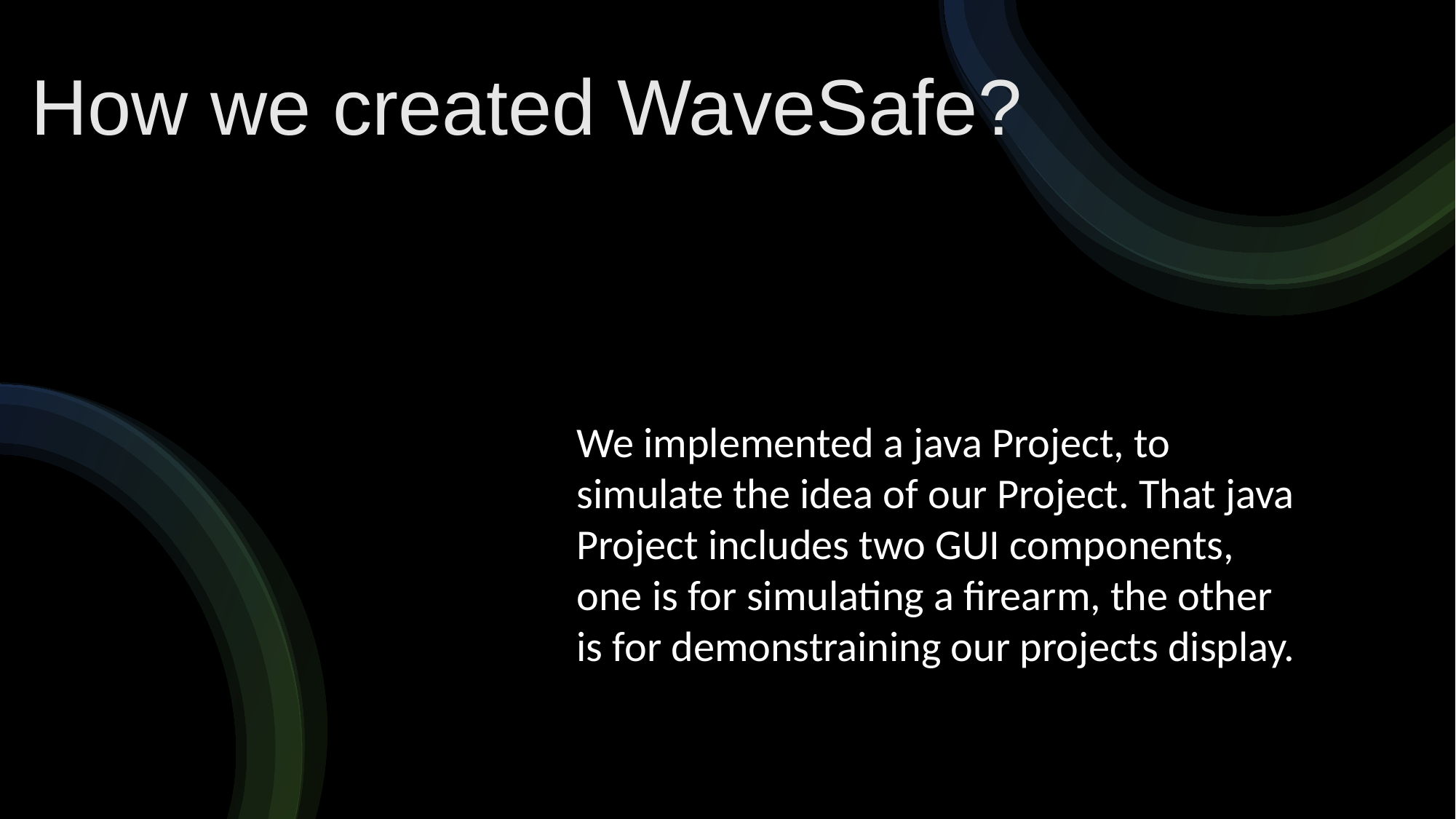

How we created WaveSafe?
We implemented a java Project, to simulate the idea of our Project. That java Project includes two GUI components, one is for simulating a firearm, the other is for demonstraining our projects display.